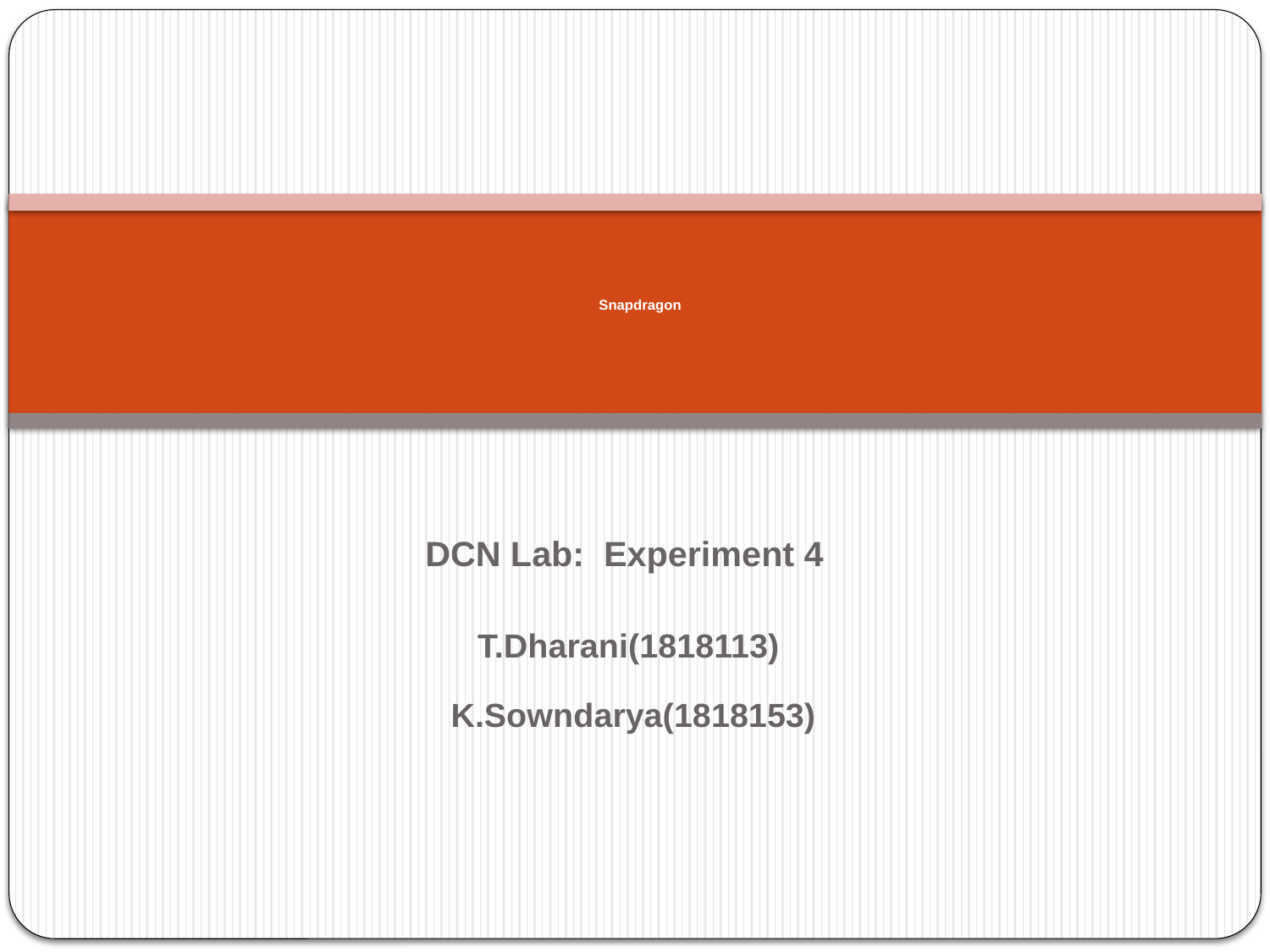

# Snapdragon

DCN Lab:  Experiment 4

 T.Dharani(1818113)
   K.Sowndarya(1818153)